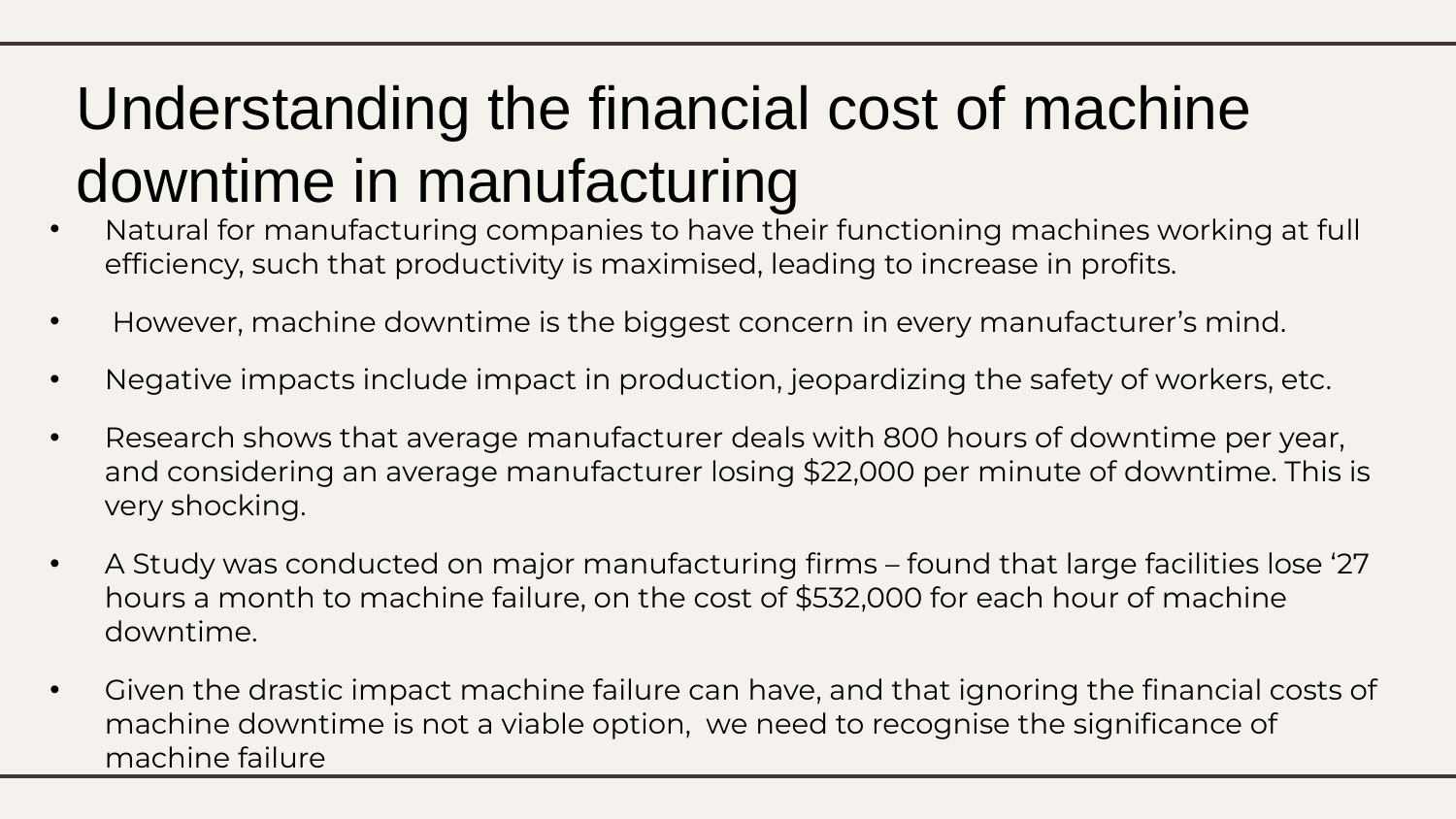

# Understanding the financial cost of machine downtime in manufacturing
Natural for manufacturing companies to have their functioning machines working at full efficiency, such that productivity is maximised, leading to increase in profits.
 However, machine downtime is the biggest concern in every manufacturer’s mind.
Negative impacts include impact in production, jeopardizing the safety of workers, etc.
Research shows that average manufacturer deals with 800 hours of downtime per year, and considering an average manufacturer losing $22,000 per minute of downtime. This is very shocking.
A Study was conducted on major manufacturing firms – found that large facilities lose ‘27 hours a month to machine failure, on the cost of $532,000 for each hour of machine downtime.
Given the drastic impact machine failure can have, and that ignoring the financial costs of machine downtime is not a viable option,  we need to recognise the significance of machine failure